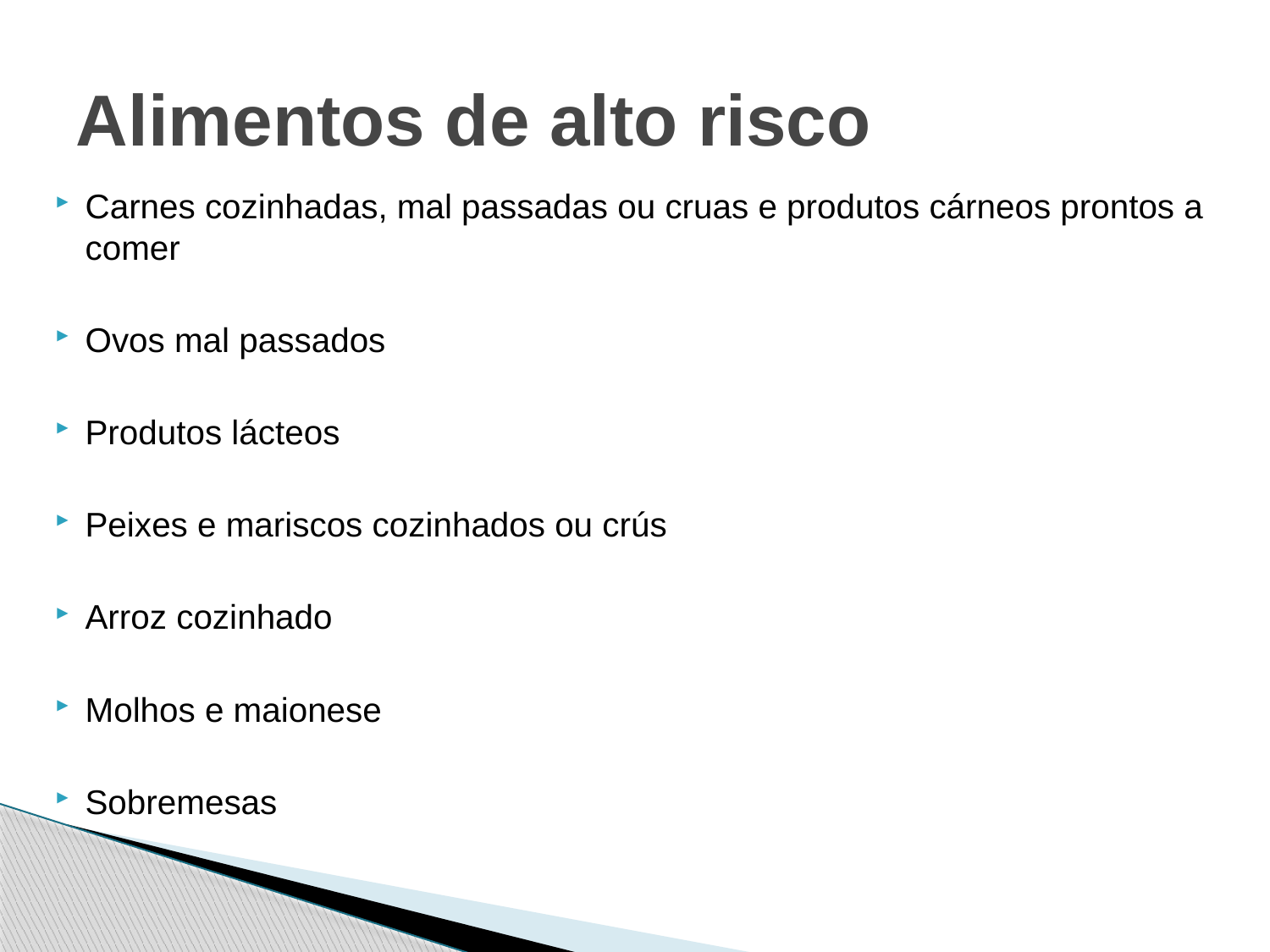

# Alimentos de alto risco
Carnes cozinhadas, mal passadas ou cruas e produtos cárneos prontos a comer

Ovos mal passados

Produtos lácteos

Peixes e mariscos cozinhados ou crús

Arroz cozinhado

Molhos e maionese

Sobremesas